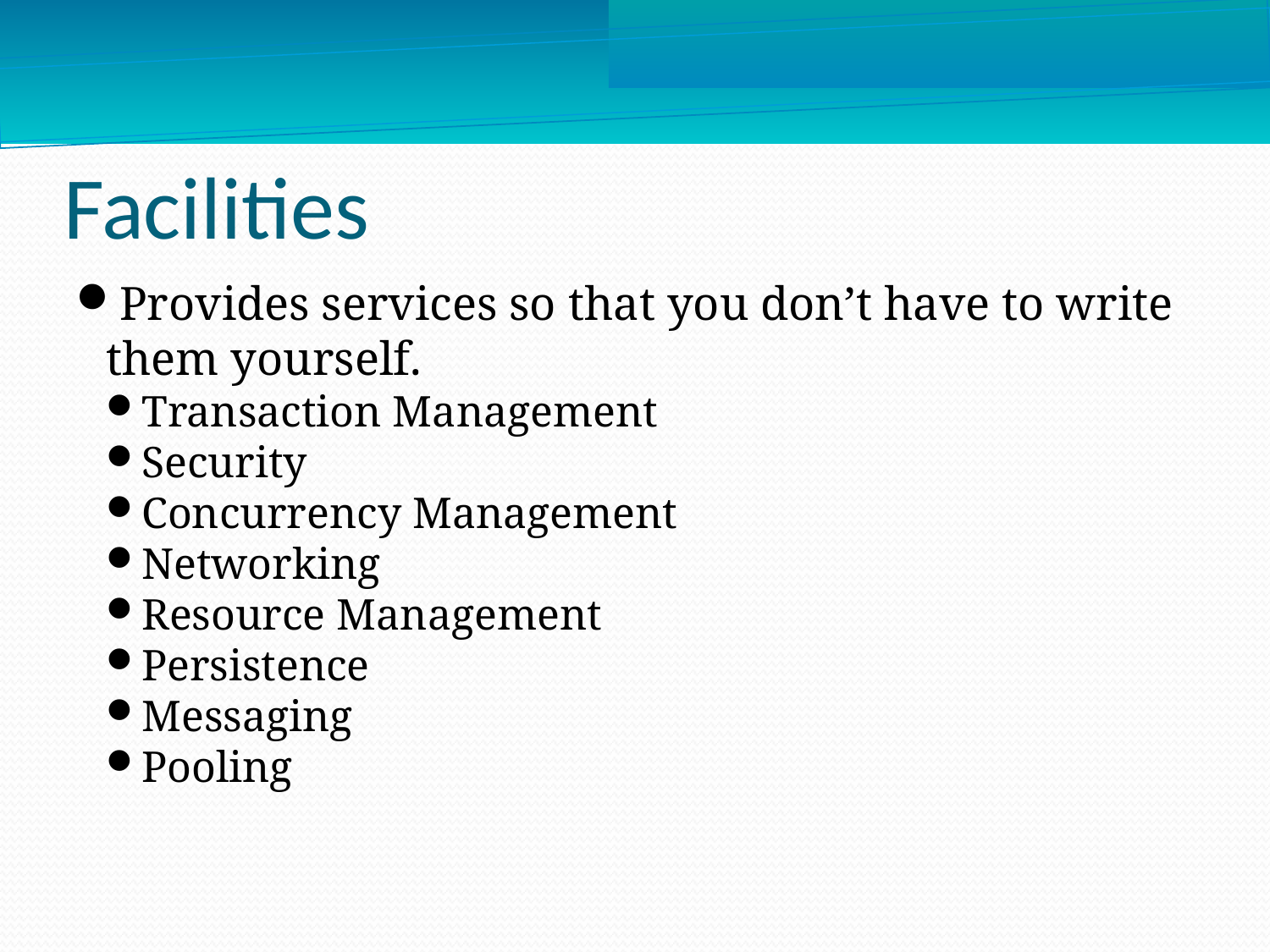

Facilities
Provides services so that you don’t have to write them yourself.
Transaction Management
Security
Concurrency Management
Networking
Resource Management
Persistence
Messaging
Pooling